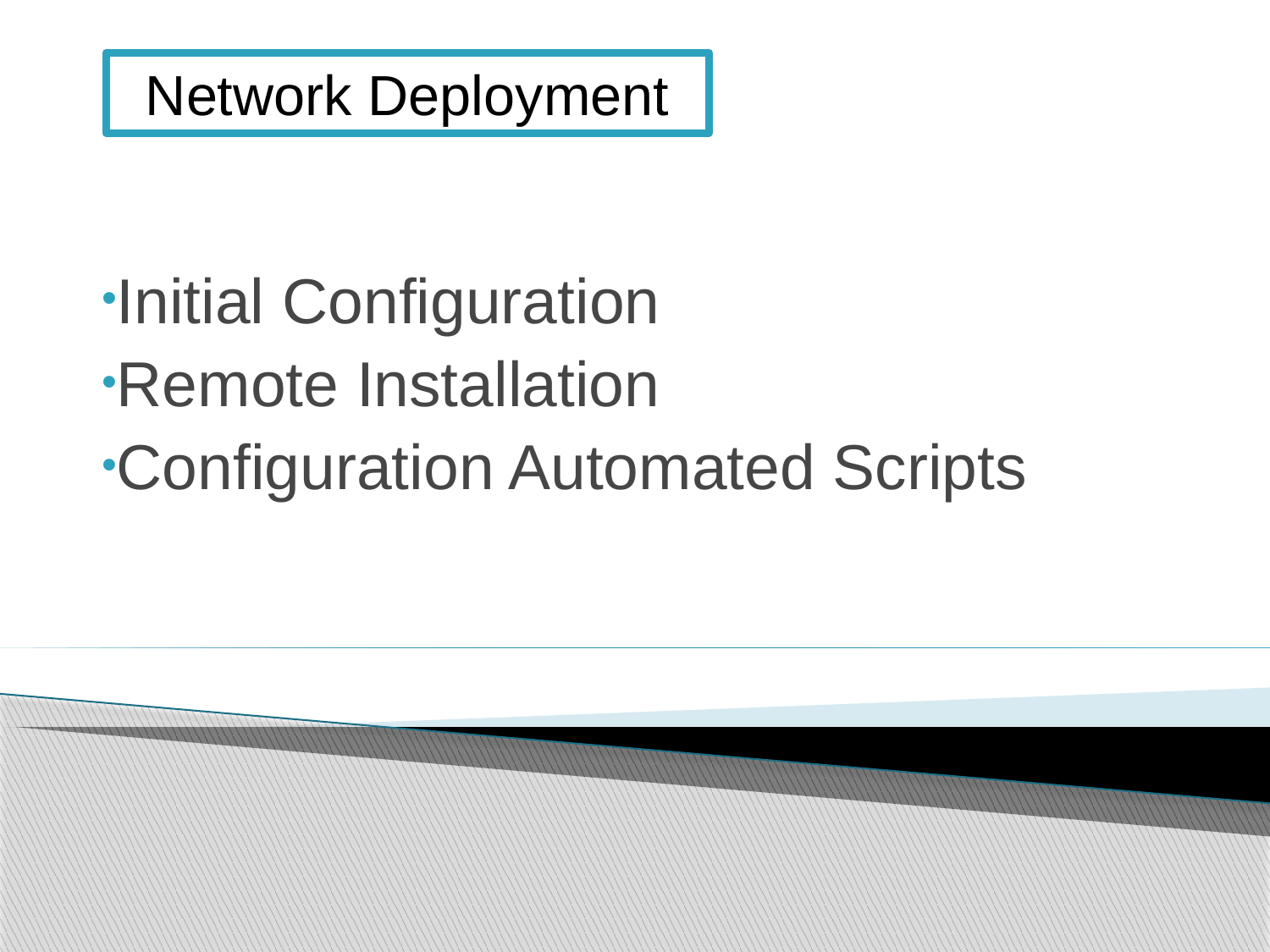

Network Deployment
Initial Configuration
Remote Installation
Configuration Automated Scripts